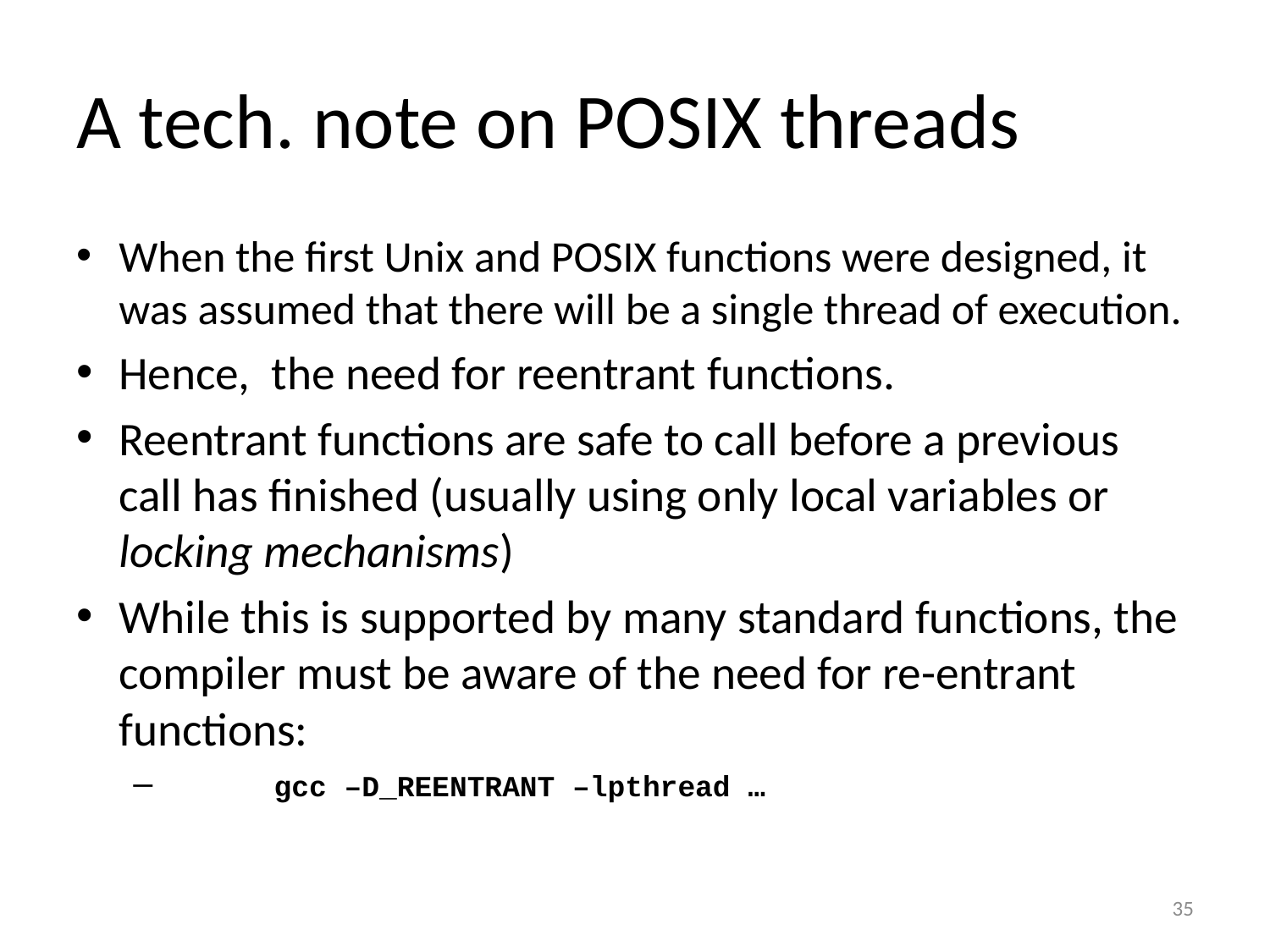

# A tech. note on POSIX threads
When the first Unix and POSIX functions were designed, it was assumed that there will be a single thread of execution.
Hence,  the need for reentrant functions.
Reentrant functions are safe to call before a previous call has finished (usually using only local variables or locking mechanisms)
While this is supported by many standard functions, the compiler must be aware of the need for re-entrant functions:
	gcc –D_REENTRANT –lpthread …

35